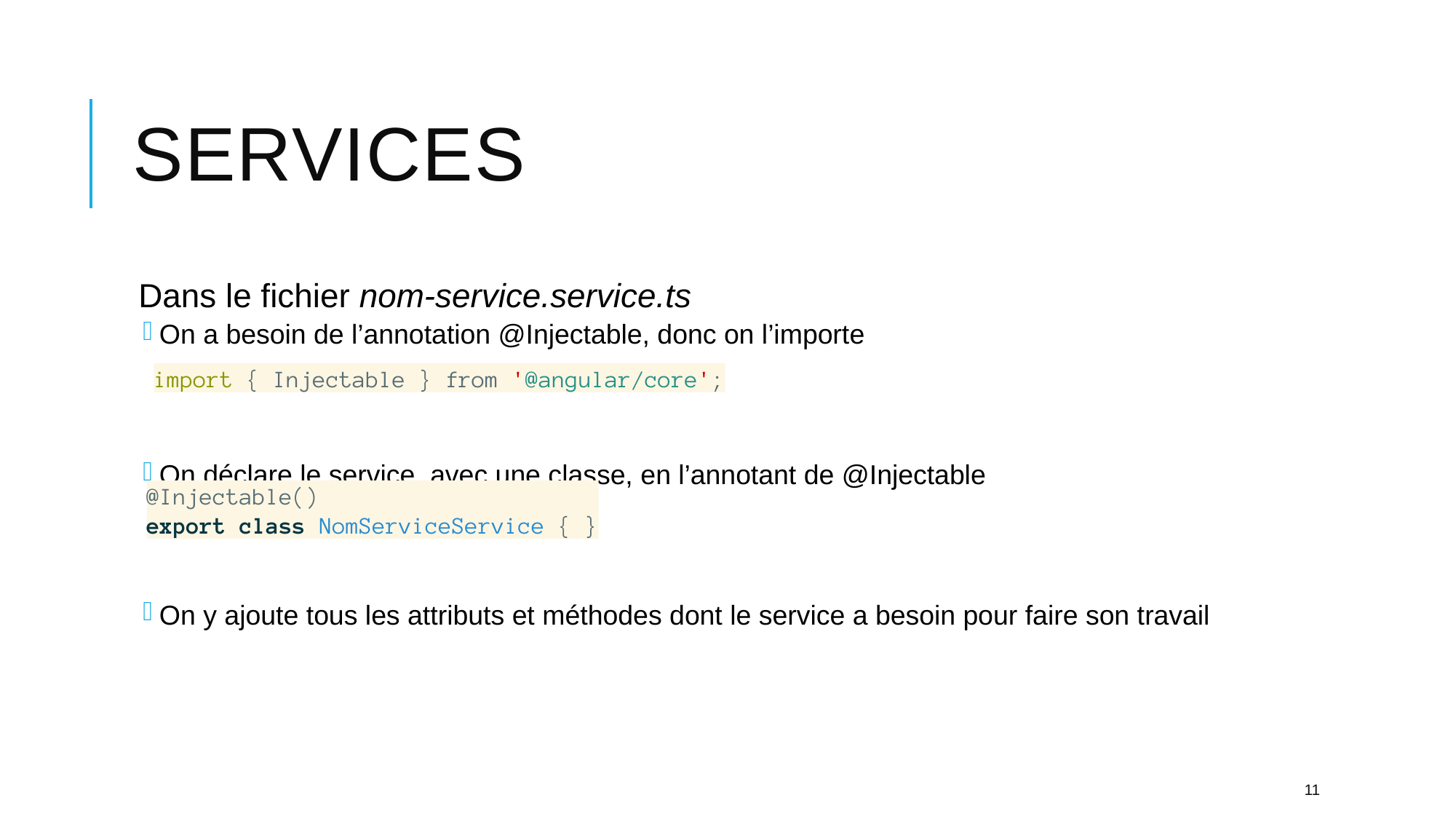

# Services
Dans le fichier nom-service.service.ts
On a besoin de l’annotation @Injectable, donc on l’importe

On déclare le service, avec une classe, en l’annotant de @Injectable

On y ajoute tous les attributs et méthodes dont le service a besoin pour faire son travail
import { Injectable } from '@angular/core';
@Injectable()
export class NomServiceService { }
11